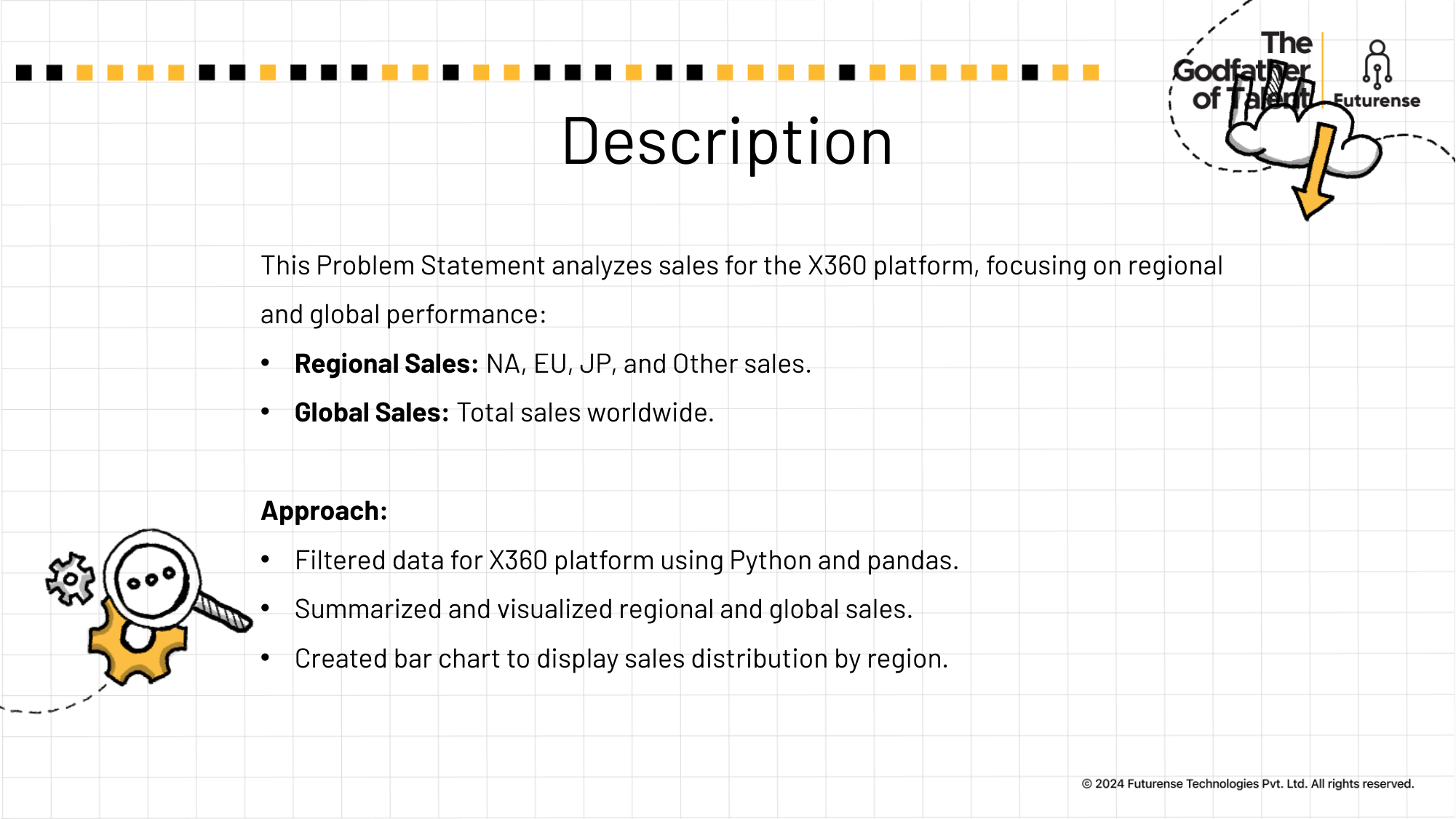

# Description
This Problem Statement analyzes sales for the X360 platform, focusing on regional and global performance:
Regional Sales: NA, EU, JP, and Other sales.
Global Sales: Total sales worldwide.

Approach:
Filtered data for X360 platform using Python and pandas.
Summarized and visualized regional and global sales.
Created bar chart to display sales distribution by region.